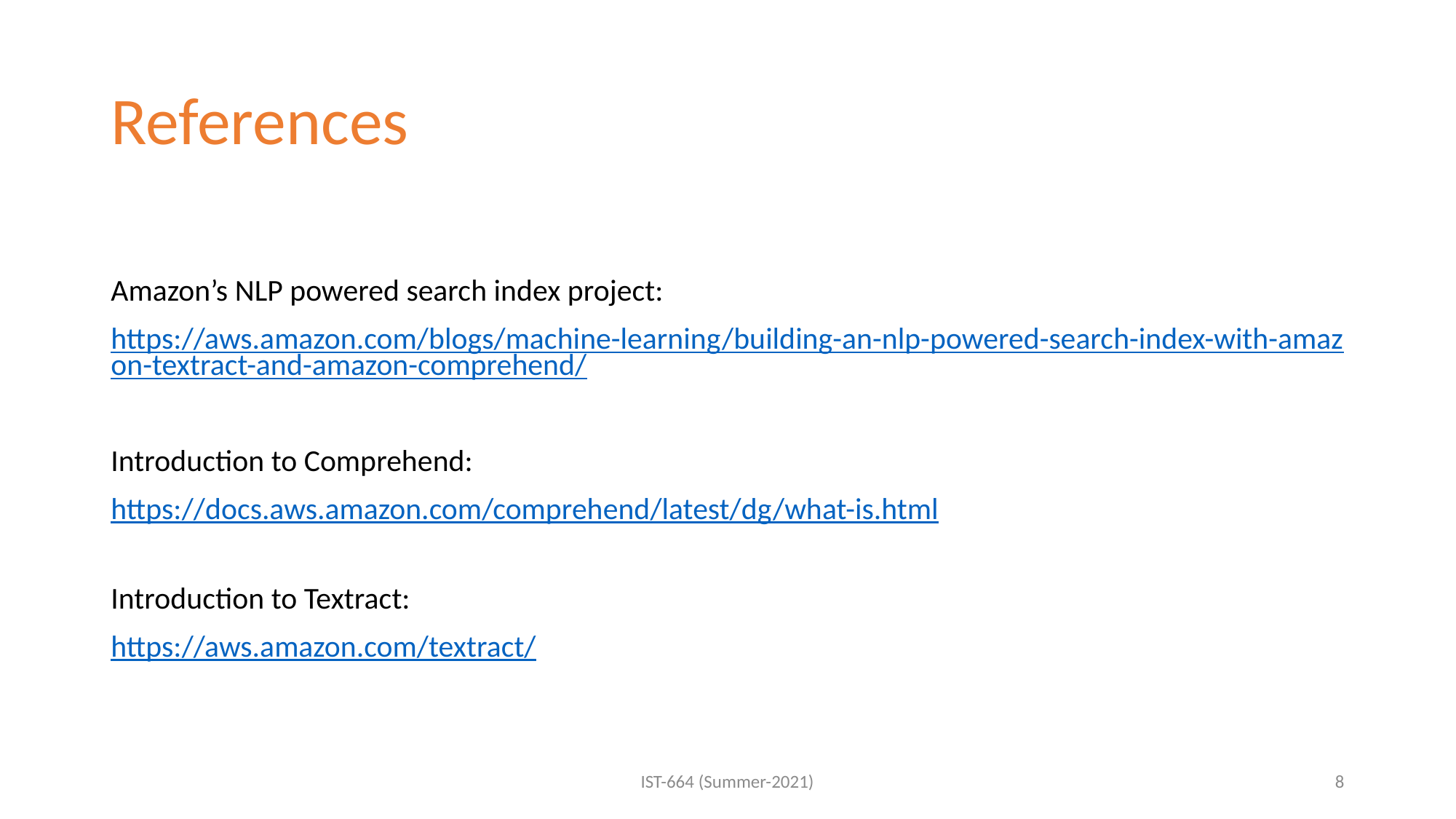

# References

Amazon’s NLP powered search index project:
https://aws.amazon.com/blogs/machine-learning/building-an-nlp-powered-search-index-with-amazon-textract-and-amazon-comprehend/

Introduction to Comprehend:
https://docs.aws.amazon.com/comprehend/latest/dg/what-is.html

Introduction to Textract:
https://aws.amazon.com/textract/

IST-664 (Summer-2021)
8